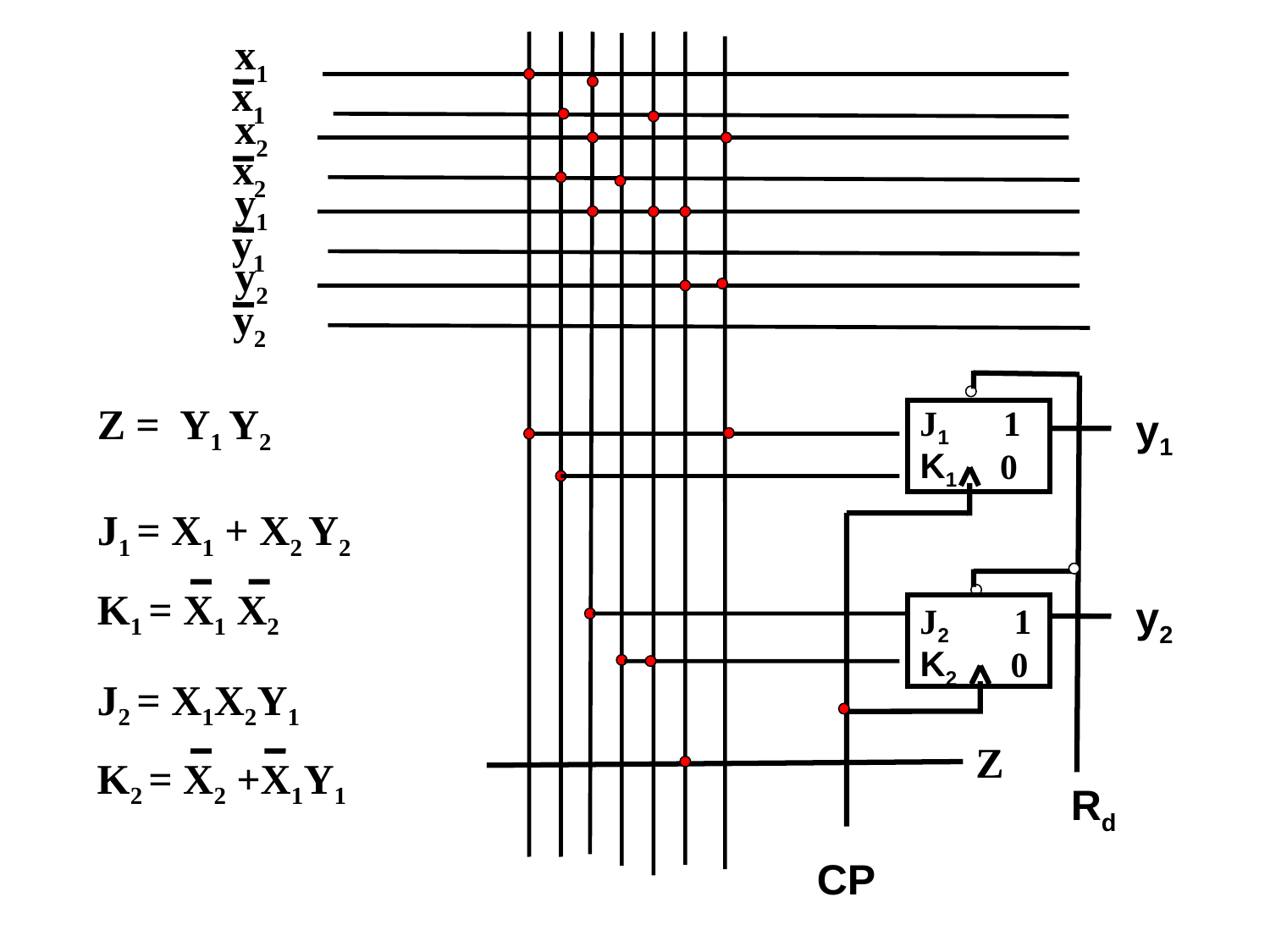

x1

x1

x2

x2

y1

y1

y2

y2

Z =  Y1 Y2
J1
 1
y1

K1
0

J1 = X1 + X2 Y2
K1 = X1 X2

y2
J2
 1

K2
0

J2 = X1X2Y1
K2 = X2 +X1Y1

Z

Rd
CP